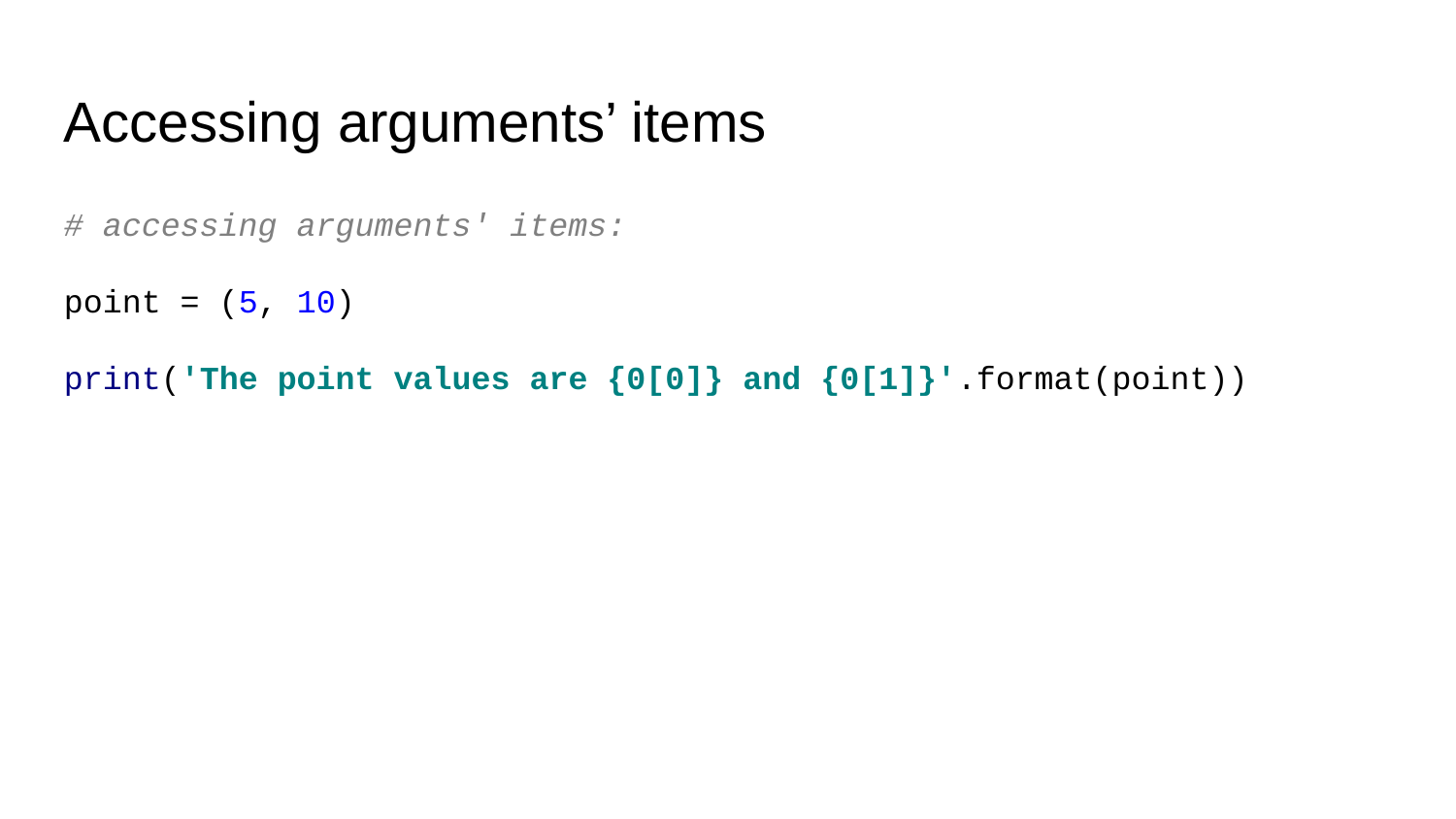

Accessing arguments’ items
# accessing arguments' items:
point = (5, 10)
print('The point values are {0[0]} and {0[1]}'.format(point))